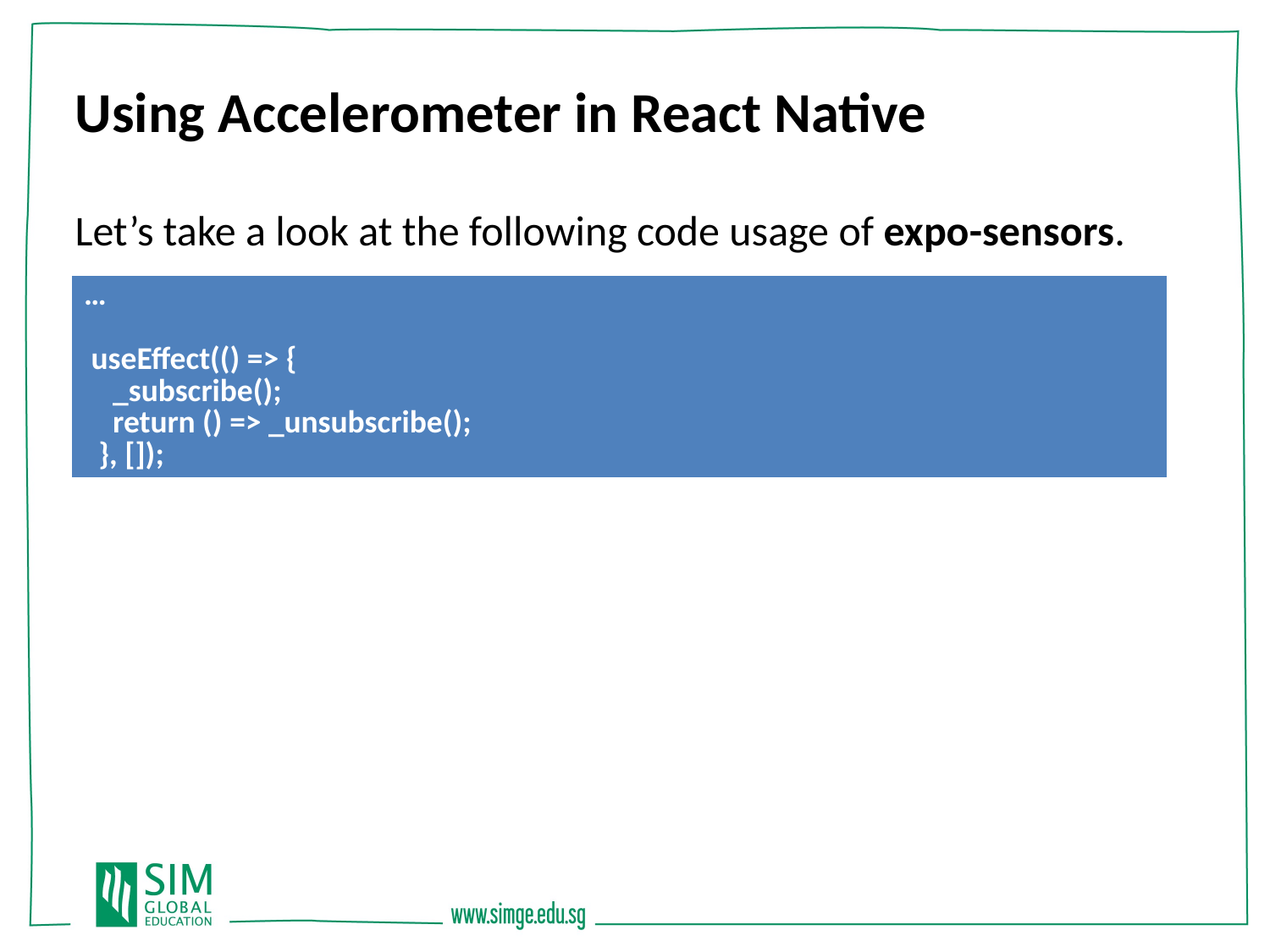

Using Accelerometer in React Native
Let’s take a look at the following code usage of expo-sensors.

| … useEffect(() => { \_subscribe(); return () => \_unsubscribe(); }, []); |
| --- |